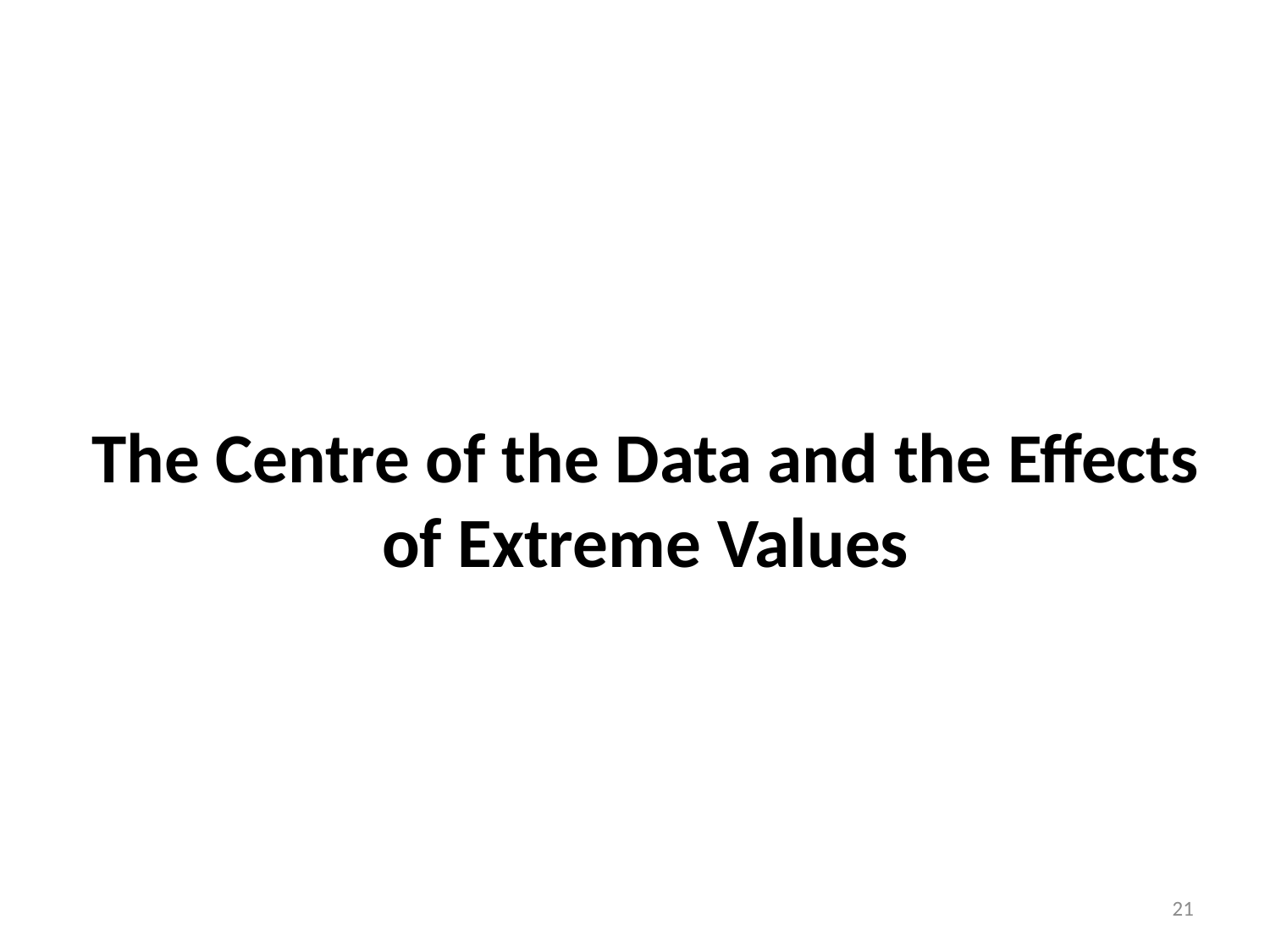

# The Centre of the Data and the Effects of Extreme Values
21